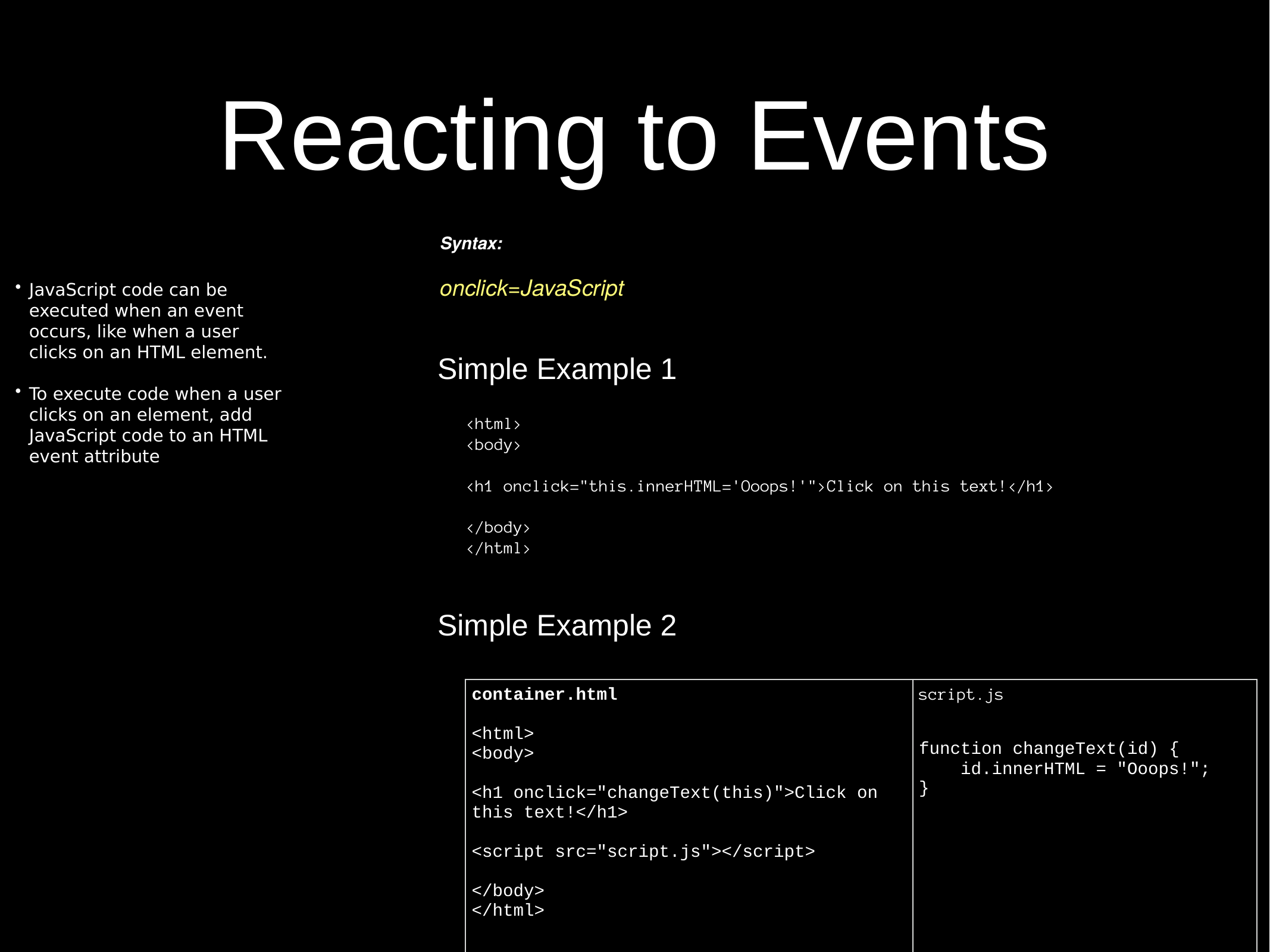

# Reacting to Events

JavaScript code can be executed when an event occurs, like when a user clicks on an HTML element.

To execute code when a user clicks on an element, add JavaScript code to an HTML event attribute

Syntax:

onclick=JavaScript
Simple Example 1
<html>
<body>

<h1 onclick="this.innerHTML='Ooops!'">Click on this text!</h1>

</body>
</html>
Simple Example 2
| container.html <html> <body> <h1 onclick="changeText(this)">Click on this text!</h1> <script src="script.js"></script> </body> </html> | script.js function changeText(id) {     id.innerHTML = "Ooops!"; } |
| --- | --- |